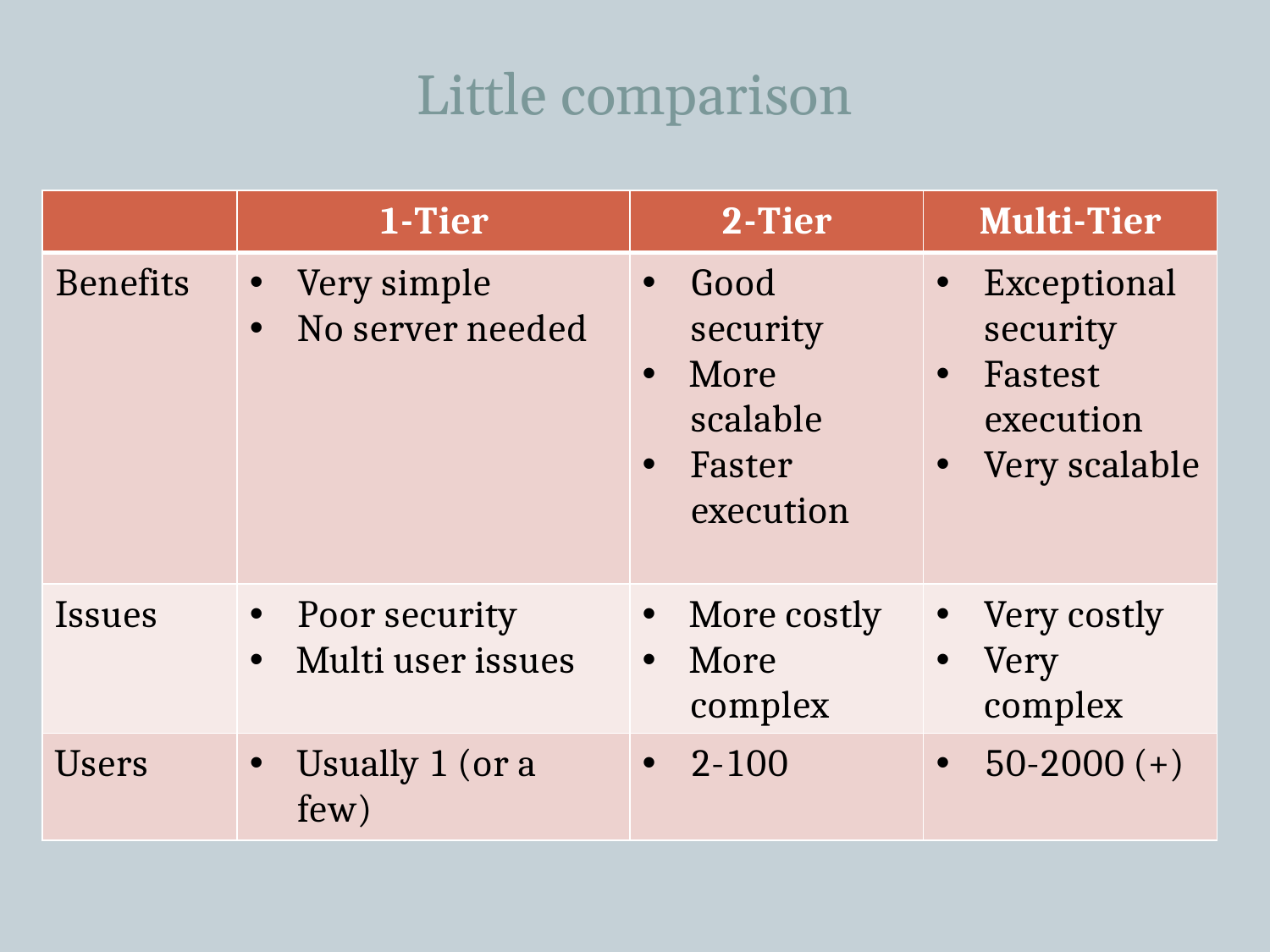

# Little comparison
|  | 1-Tier | 2-Tier | Multi-Tier |
| --- | --- | --- | --- |
| Benefits | Very simple No server needed | Good security More scalable Faster execution | Exceptional security Fastest execution Very scalable |
| Issues | Poor security Multi user issues | More costly More complex | Very costly Very complex |
| Users | Usually 1 (or a few) | 2-100 | 50-2000 (+) |